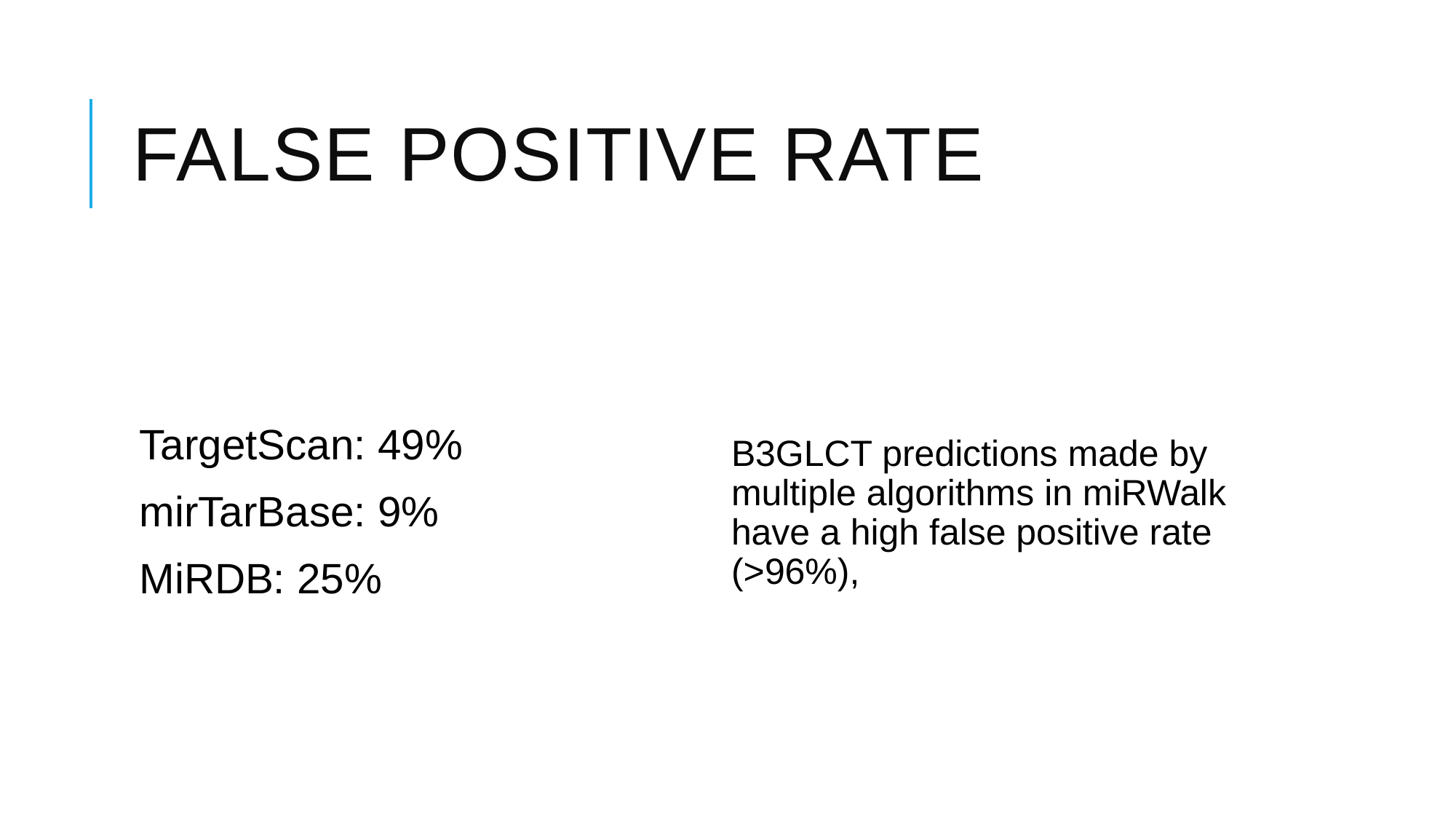

# False Positive Rate
TargetScan: 49%
mirTarBase: 9%
MiRDB: 25%
B3GLCT predictions made by multiple algorithms in miRWalk have a high false positive rate (>96%),